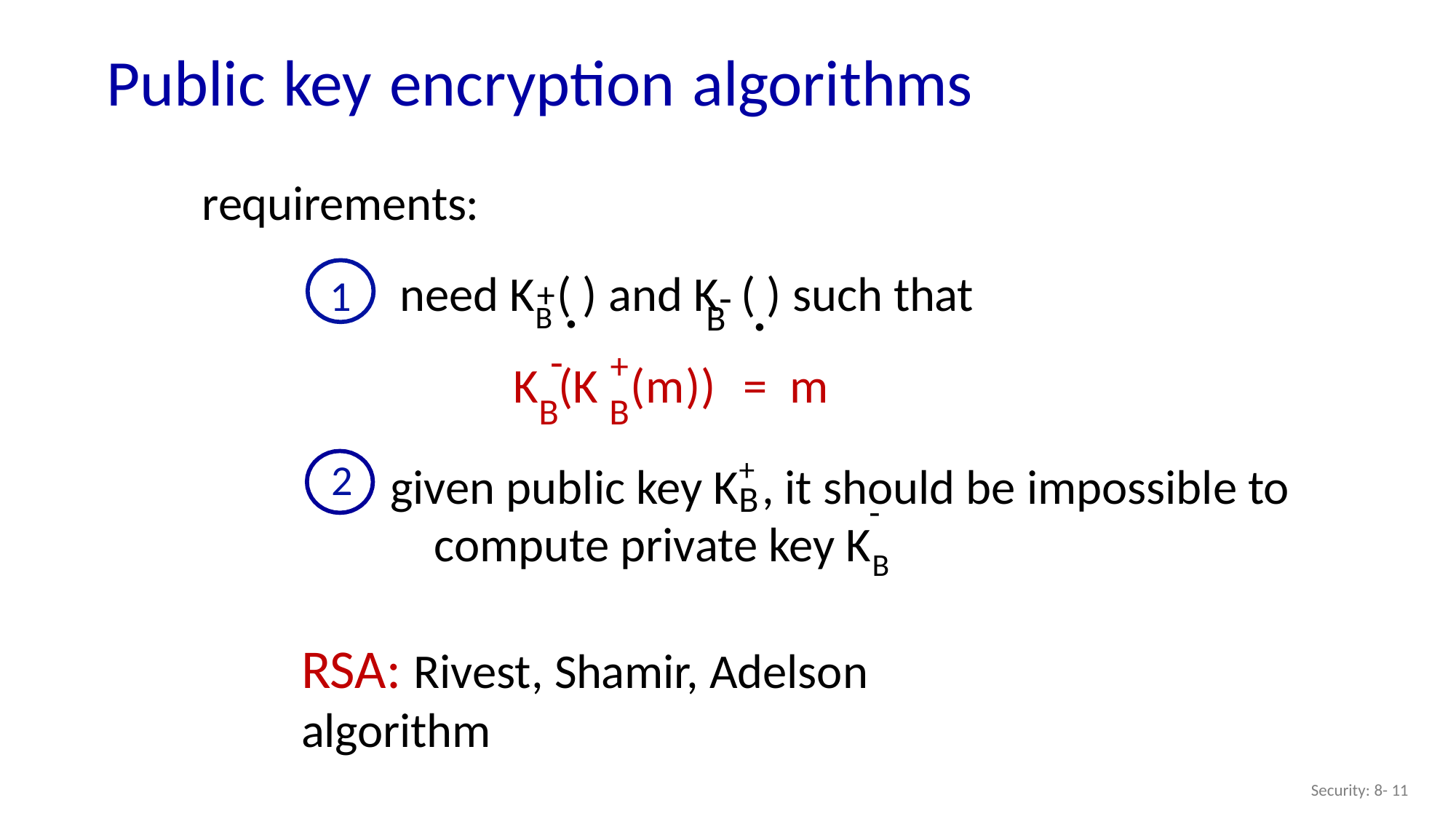

# Public key encryption algorithms
requirements:
+ .
-	.
1	need KB	( ) and K	( ) such that

B
-	+
KB(K B(m))	=	m
given public key K+ , it should be impossible to

2
B
-
compute private key KB
RSA: Rivest, Shamir, Adelson algorithm
Security: 8- 11